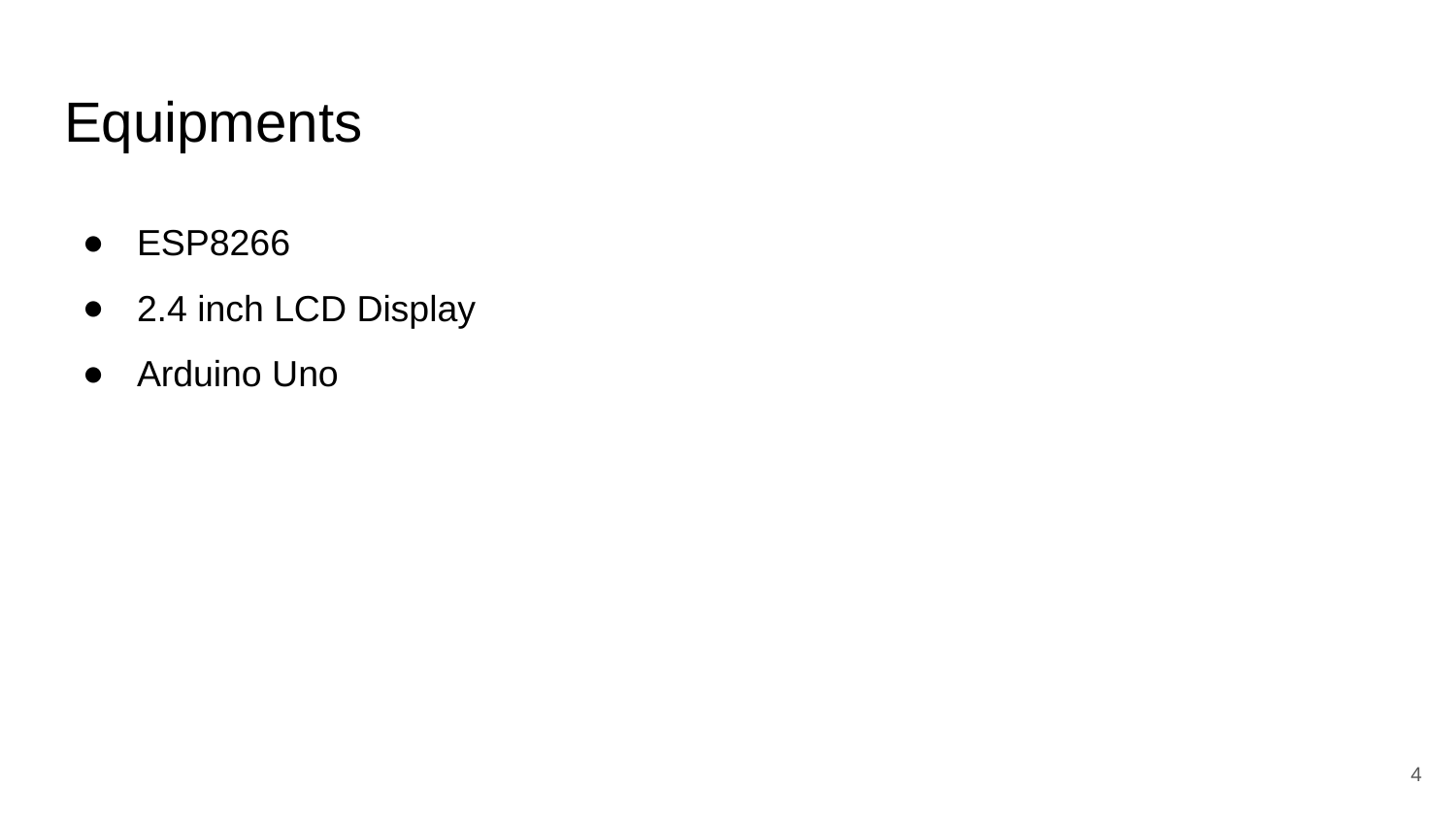

# Equipments
ESP8266
2.4 inch LCD Display
Arduino Uno
4